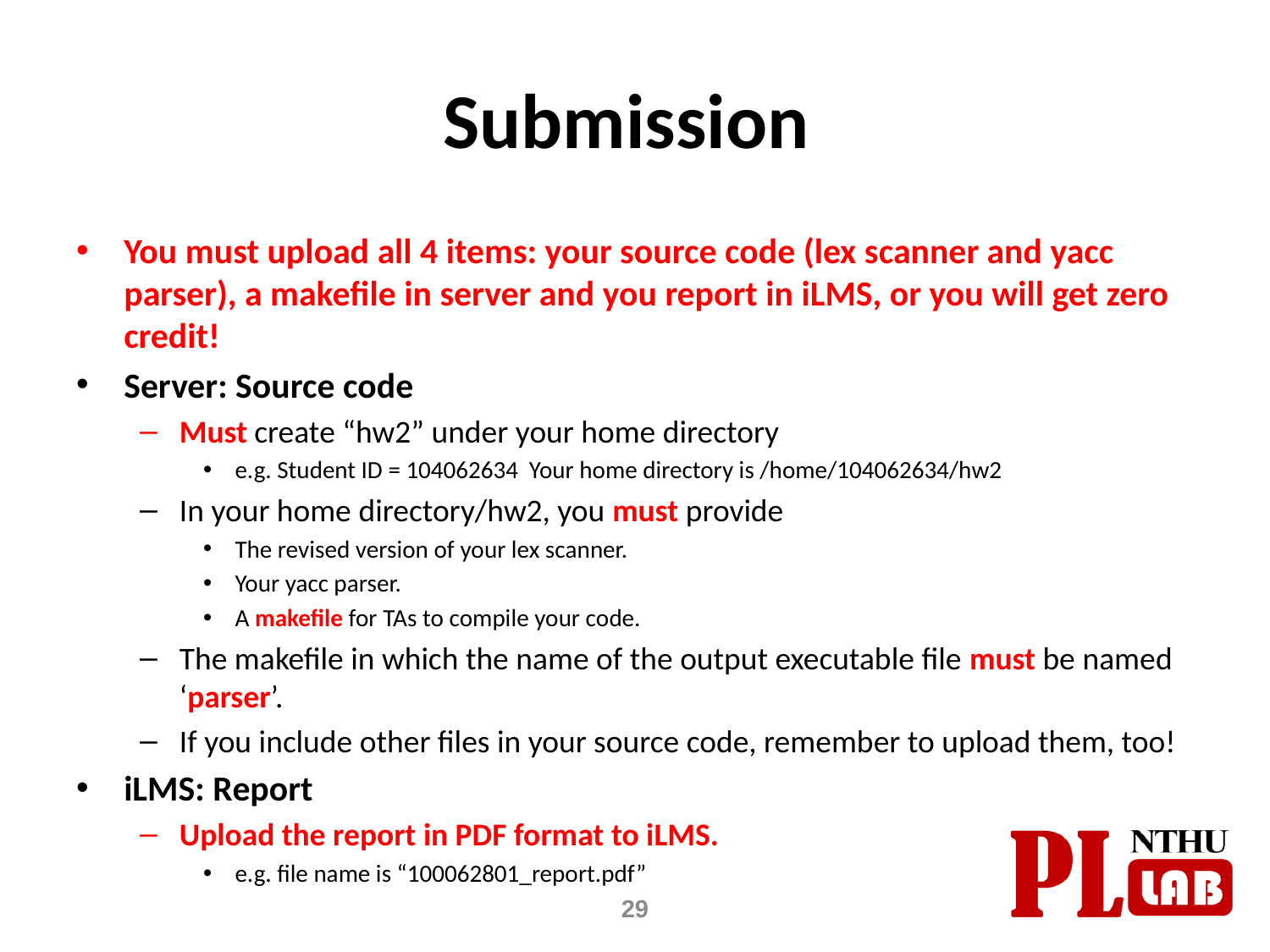

# Submission
You must upload all 4 items: your source code (lex scanner and yacc parser), a makefile in server and you report in iLMS, or you will get zero credit!
Server: Source code
Must create “hw2” under your home directory
e.g. Student ID = 104062634  Your home directory is /home/104062634/hw2
In your home directory/hw2, you must provide
The revised version of your lex scanner.
Your yacc parser.
A makefile for TAs to compile your code.
The makefile in which the name of the output executable file must be named ‘parser’.
If you include other files in your source code, remember to upload them, too!
iLMS: Report
Upload the report in PDF format to iLMS.
e.g. file name is “100062801_report.pdf”
29